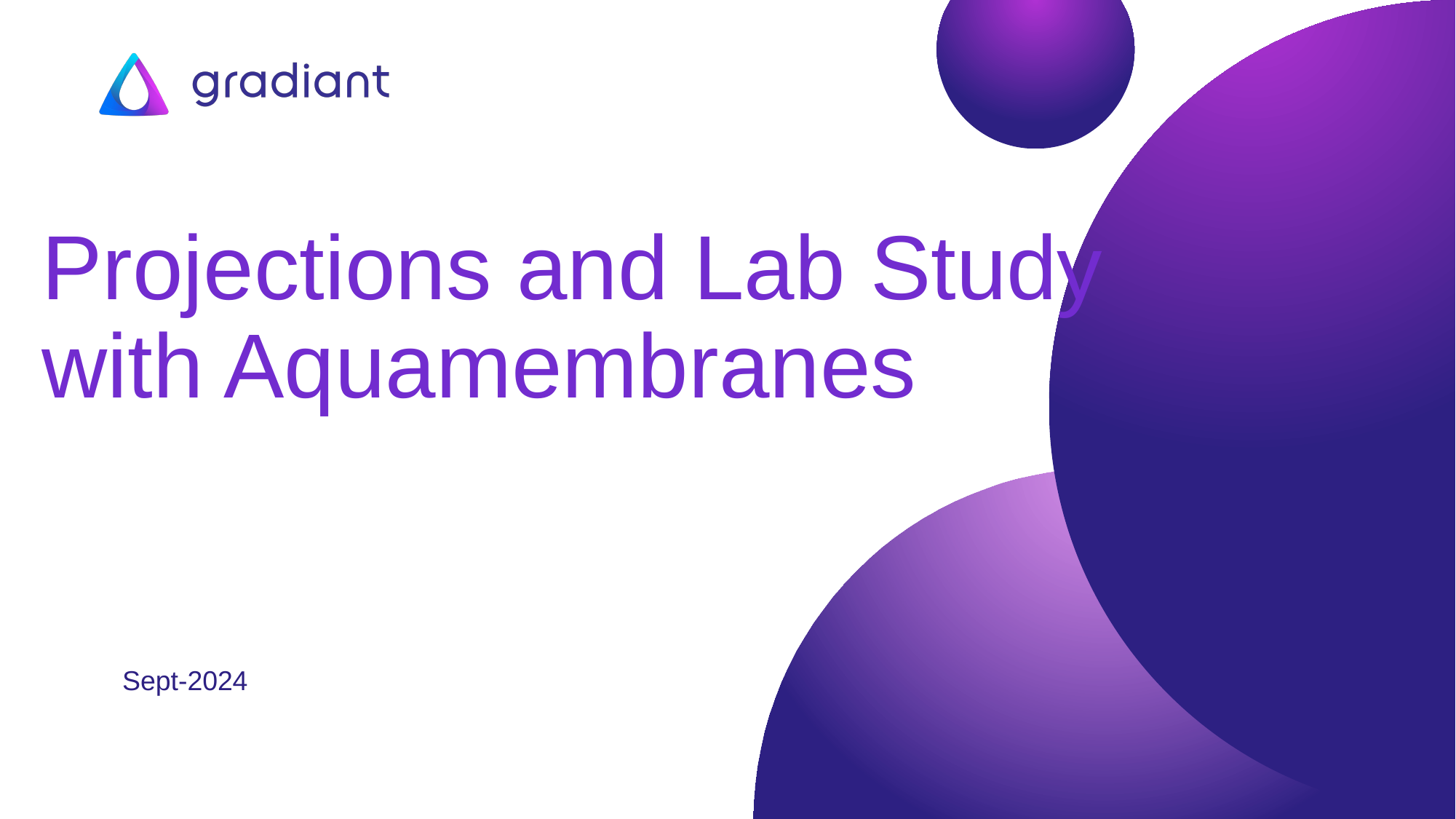

# Projections and Lab Study with Aquamembranes

Sept-2024